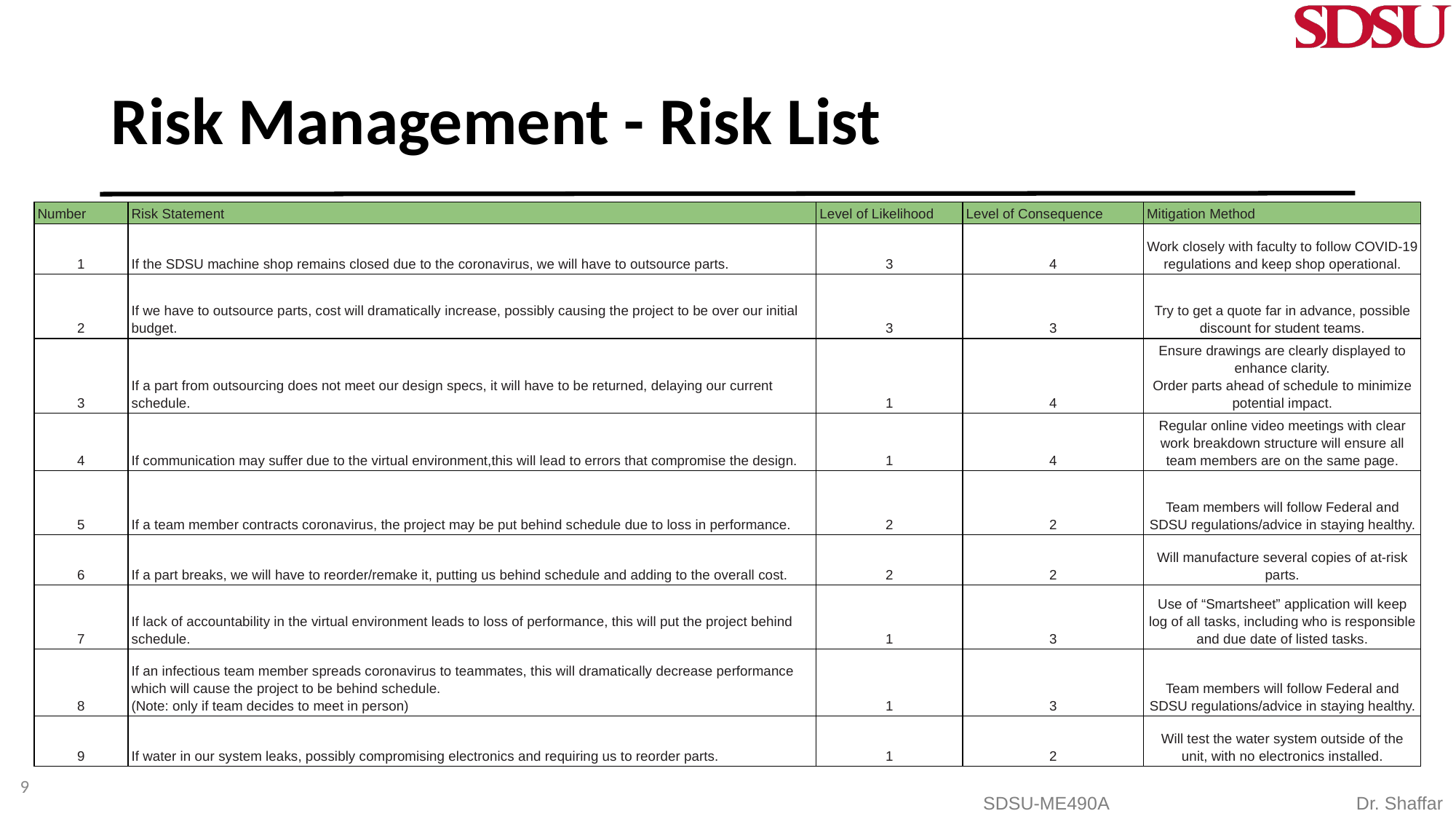

# Risk Management - Risk List
| Number | Risk Statement | Level of Likelihood | Level of Consequence | Mitigation Method |
| --- | --- | --- | --- | --- |
| 1 | If the SDSU machine shop remains closed due to the coronavirus, we will have to outsource parts. | 3 | 4 | Work closely with faculty to follow COVID-19 regulations and keep shop operational. |
| 2 | If we have to outsource parts, cost will dramatically increase, possibly causing the project to be over our initial budget. | 3 | 3 | Try to get a quote far in advance, possible discount for student teams. |
| 3 | If a part from outsourcing does not meet our design specs, it will have to be returned, delaying our current schedule. | 1 | 4 | Ensure drawings are clearly displayed to enhance clarity. Order parts ahead of schedule to minimize potential impact. |
| 4 | If communication may suffer due to the virtual environment,this will lead to errors that compromise the design. | 1 | 4 | Regular online video meetings with clear work breakdown structure will ensure all team members are on the same page. |
| 5 | If a team member contracts coronavirus, the project may be put behind schedule due to loss in performance. | 2 | 2 | Team members will follow Federal and SDSU regulations/advice in staying healthy. |
| 6 | If a part breaks, we will have to reorder/remake it, putting us behind schedule and adding to the overall cost. | 2 | 2 | Will manufacture several copies of at-risk parts. |
| 7 | If lack of accountability in the virtual environment leads to loss of performance, this will put the project behind schedule. | 1 | 3 | Use of “Smartsheet” application will keep log of all tasks, including who is responsible and due date of listed tasks. |
| 8 | If an infectious team member spreads coronavirus to teammates, this will dramatically decrease performance which will cause the project to be behind schedule. (Note: only if team decides to meet in person) | 1 | 3 | Team members will follow Federal and SDSU regulations/advice in staying healthy. |
| 9 | If water in our system leaks, possibly compromising electronics and requiring us to reorder parts. | 1 | 2 | Will test the water system outside of the unit, with no electronics installed. |